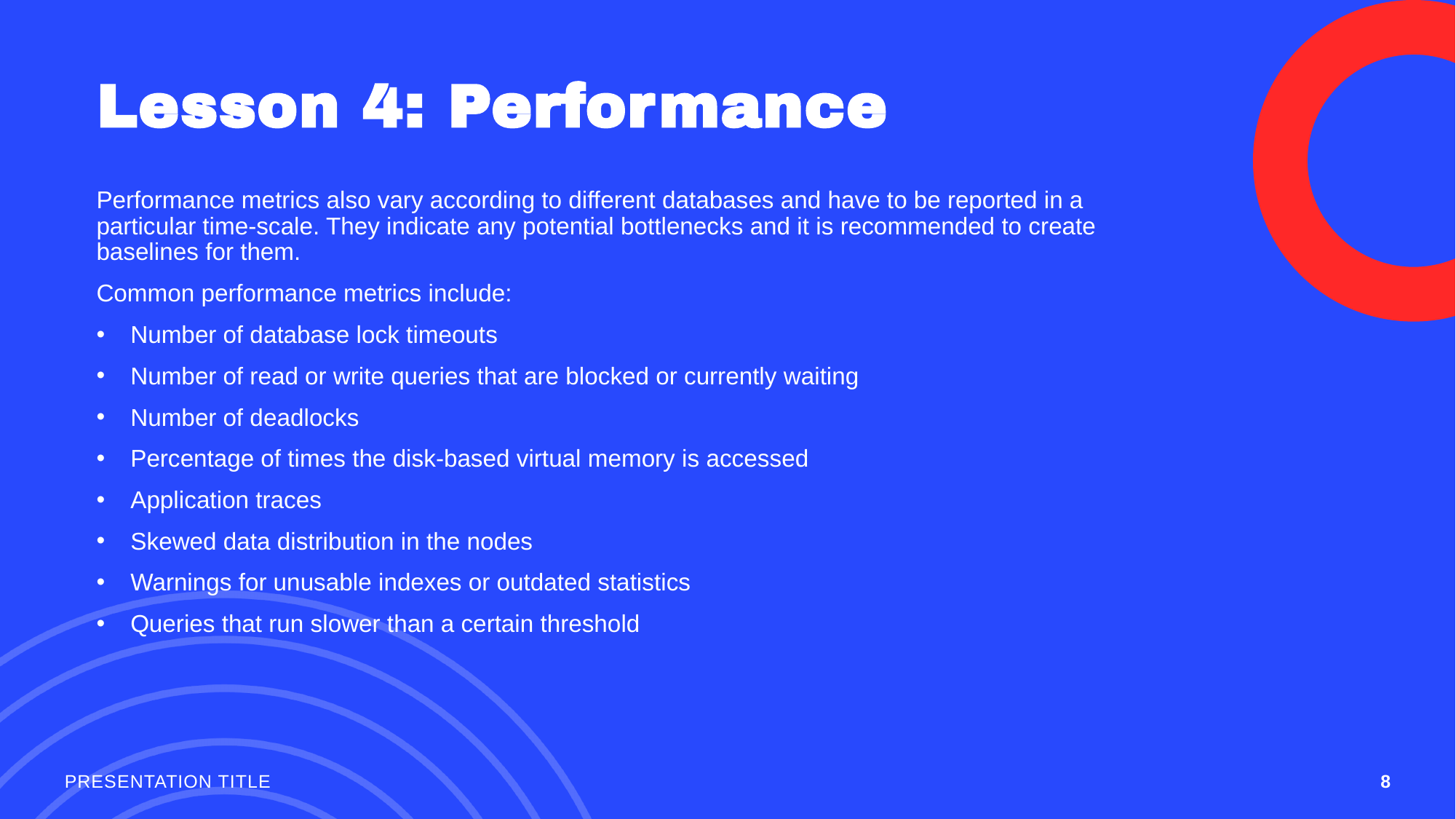

# Lesson 4: Performance
Performance metrics also vary according to different databases and have to be reported in a particular time-scale. They indicate any potential bottlenecks and it is recommended to create baselines for them.
Common performance metrics include:
Number of database lock timeouts
Number of read or write queries that are blocked or currently waiting
Number of deadlocks
Percentage of times the disk-based virtual memory is accessed
Application traces
Skewed data distribution in the nodes
Warnings for unusable indexes or outdated statistics
Queries that run slower than a certain threshold

PRESENTATION TITLE
8